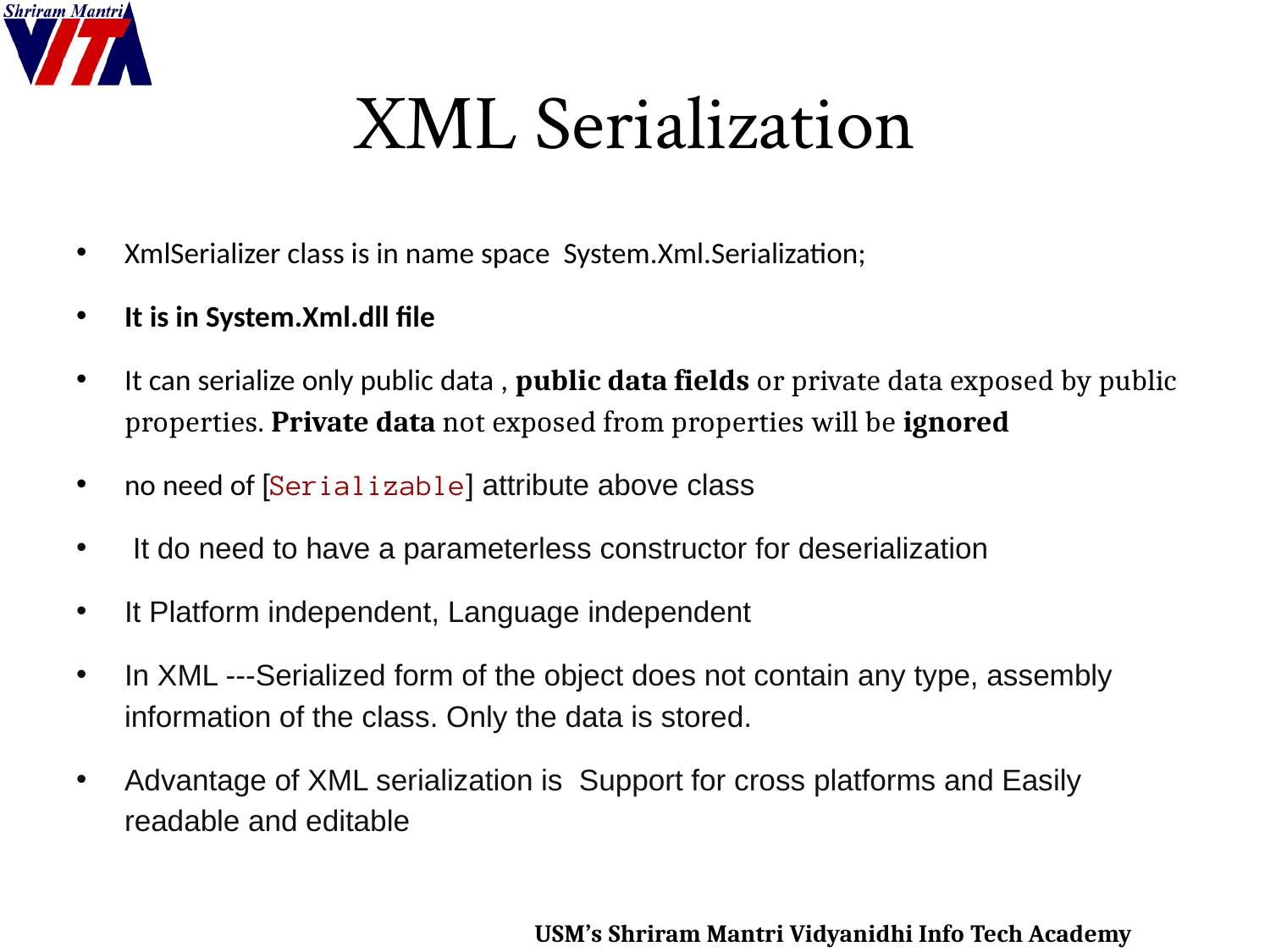

# XML Serialization
XmlSerializer class is in name space  System.Xml.Serialization;
It is in System.Xml.dll file
It can serialize only public data , public data fields or private data exposed by public properties. Private data not exposed from properties will be ignored
no need of [Serializable] attribute above class
 It do need to have a parameterless constructor for deserialization
It Platform independent, Language independent
In XML ---Serialized form of the object does not contain any type, assembly information of the class. Only the data is stored.
Advantage of XML serialization is  Support for cross platforms and Easily readable and editable